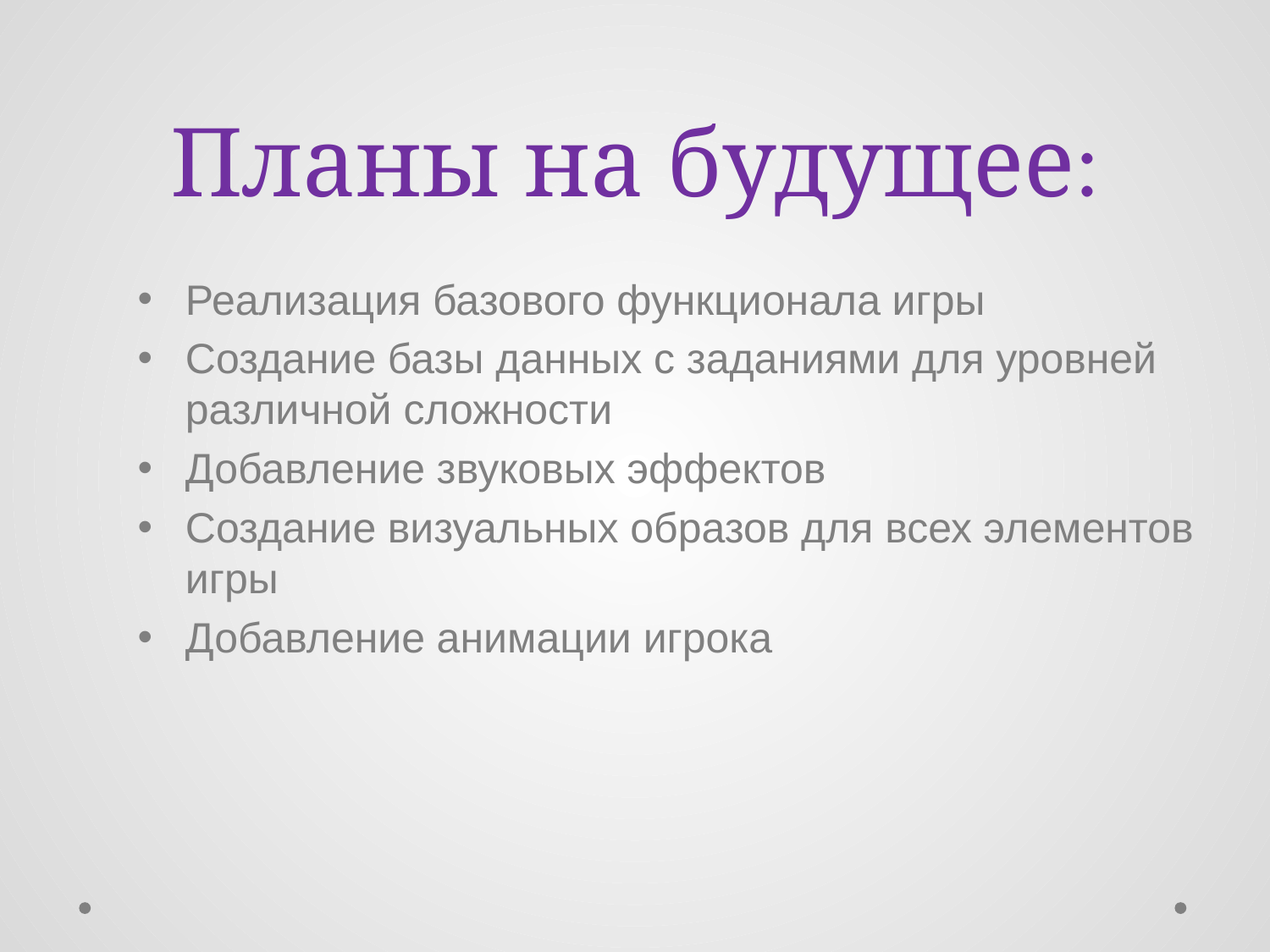

# Планы на будущее:
Реализация базового функционала игры
Создание базы данных с заданиями для уровней различной сложности
Добавление звуковых эффектов
Создание визуальных образов для всех элементов игры
Добавление анимации игрока